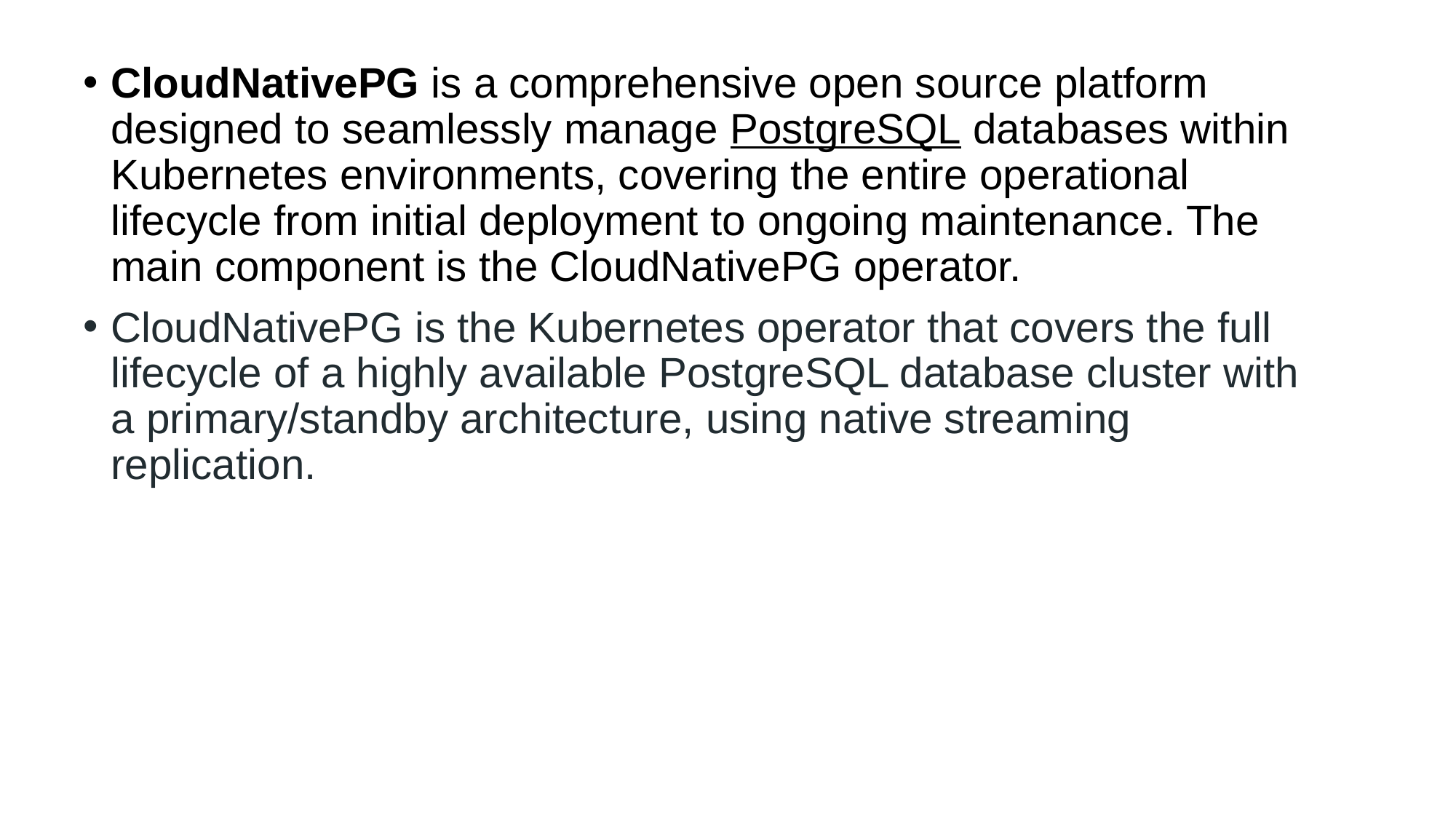

CloudNativePG is a comprehensive open source platform designed to seamlessly manage PostgreSQL databases within Kubernetes environments, covering the entire operational lifecycle from initial deployment to ongoing maintenance. The main component is the CloudNativePG operator.
CloudNativePG is the Kubernetes operator that covers the full lifecycle of a highly available PostgreSQL database cluster with a primary/standby architecture, using native streaming replication.